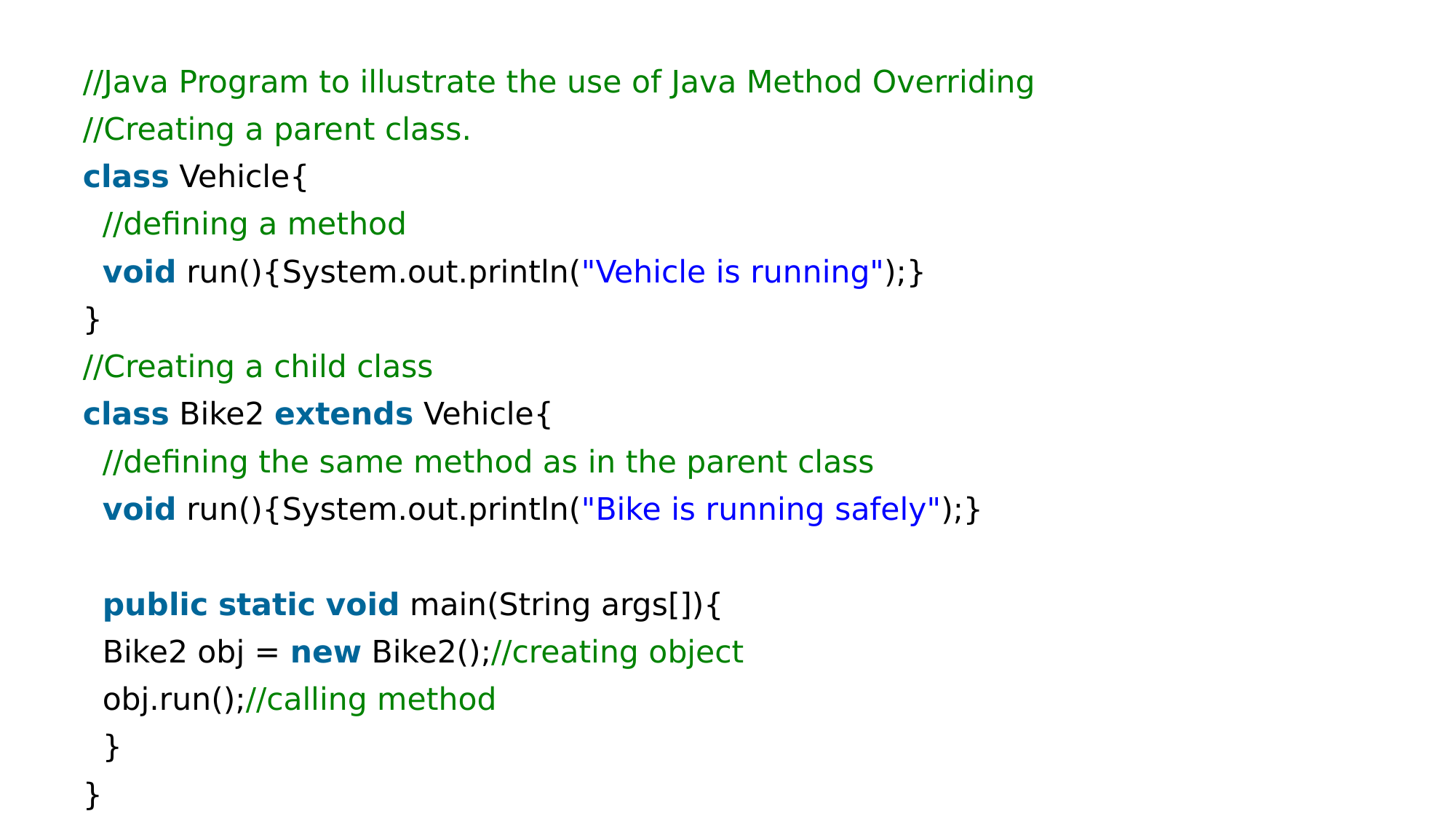

//Java Program to illustrate the use of Java Method Overriding
//Creating a parent class.
class Vehicle{
  //defining a method
  void run(){System.out.println("Vehicle is running");}
}
//Creating a child class
class Bike2 extends Vehicle{
  //defining the same method as in the parent class
  void run(){System.out.println("Bike is running safely");}

  public static void main(String args[]){
  Bike2 obj = new Bike2();//creating object
  obj.run();//calling method
  }
}